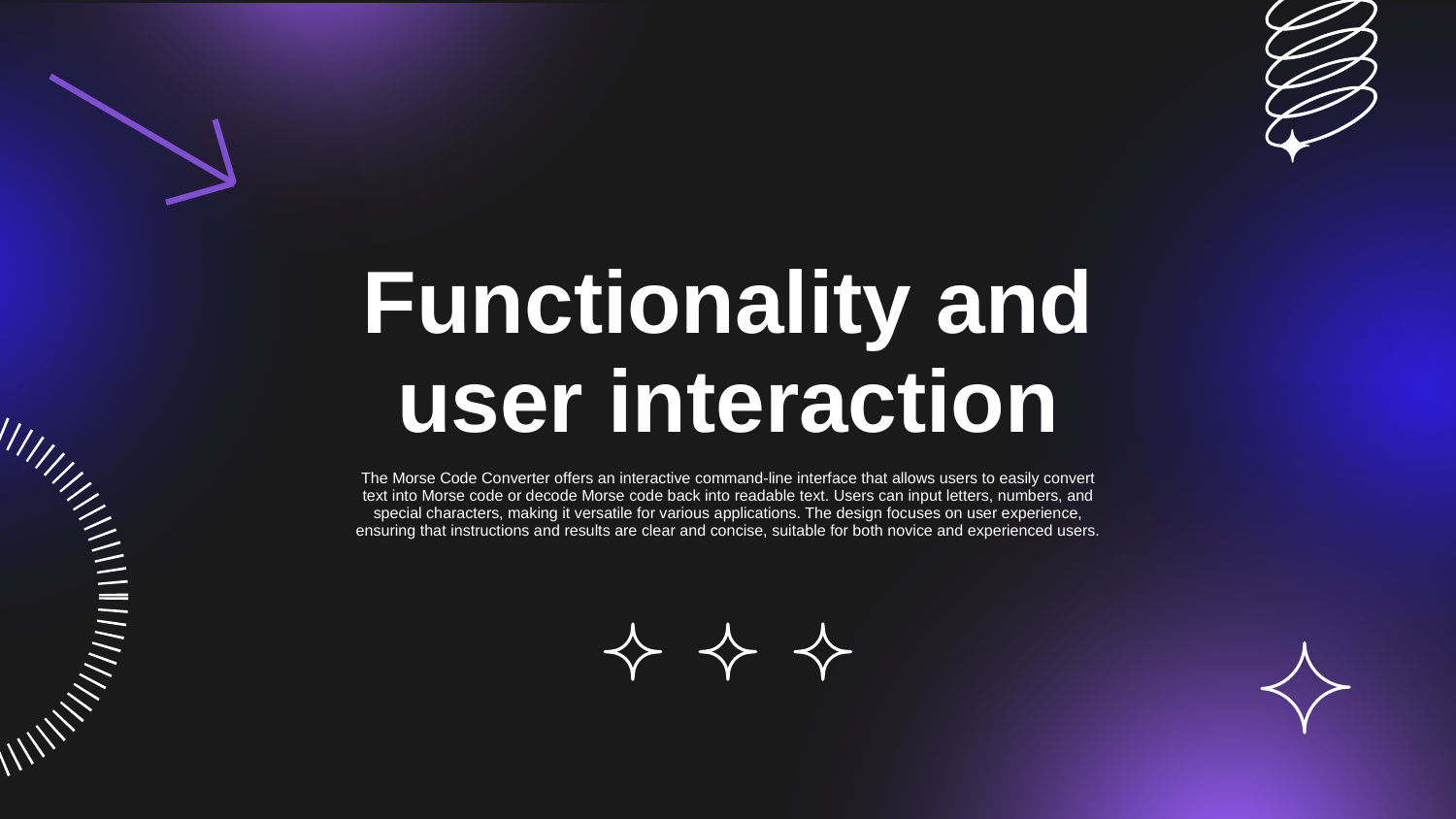

# Functionality and user interaction
The Morse Code Converter offers an interactive command-line interface that allows users to easily convert text into Morse code or decode Morse code back into readable text. Users can input letters, numbers, and special characters, making it versatile for various applications. The design focuses on user experience, ensuring that instructions and results are clear and concise, suitable for both novice and experienced users.